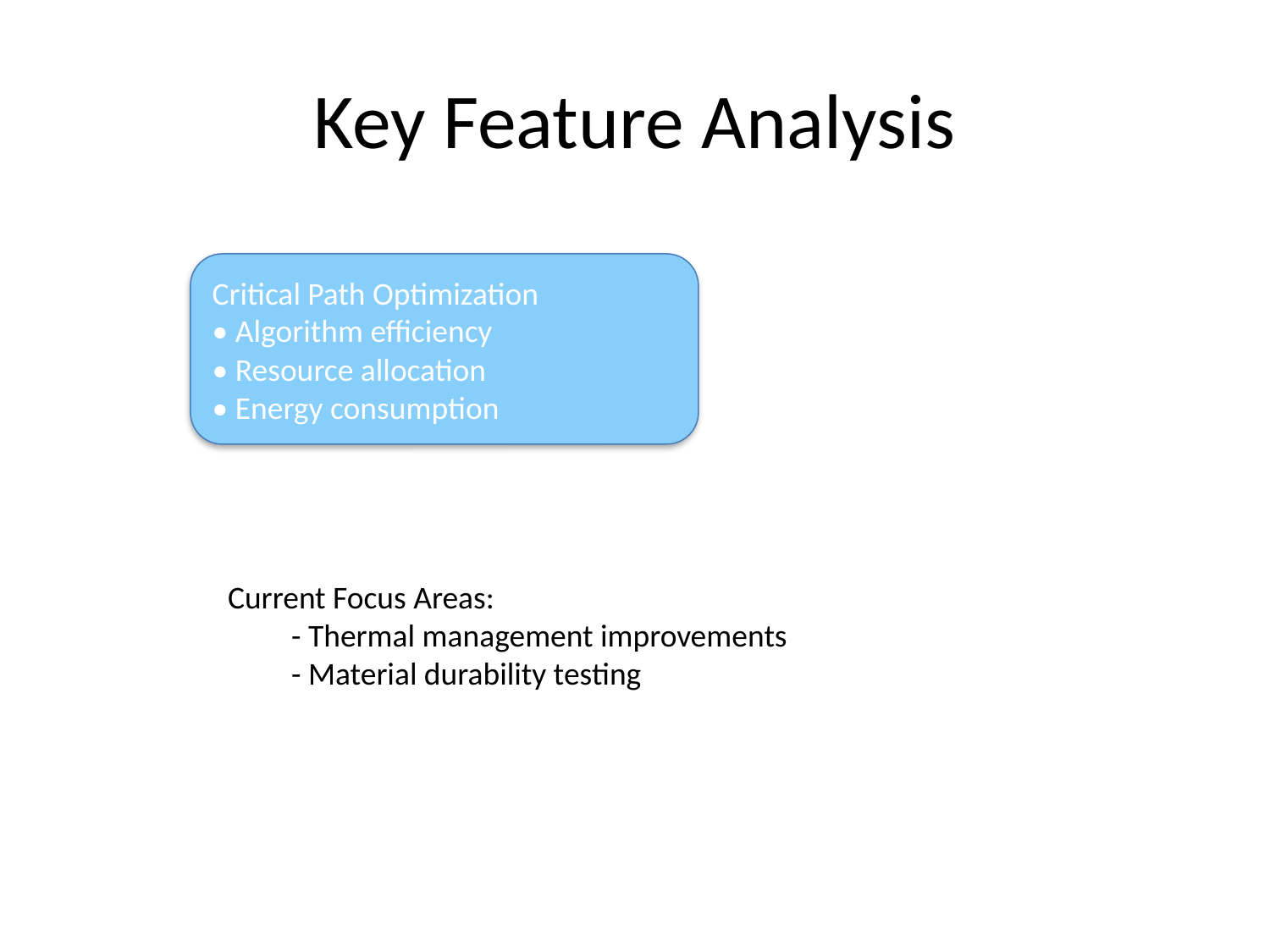

# Key Feature Analysis
Critical Path Optimization
• Algorithm efficiency
• Resource allocation
• Energy consumption
Current Focus Areas:
- Thermal management improvements
- Material durability testing